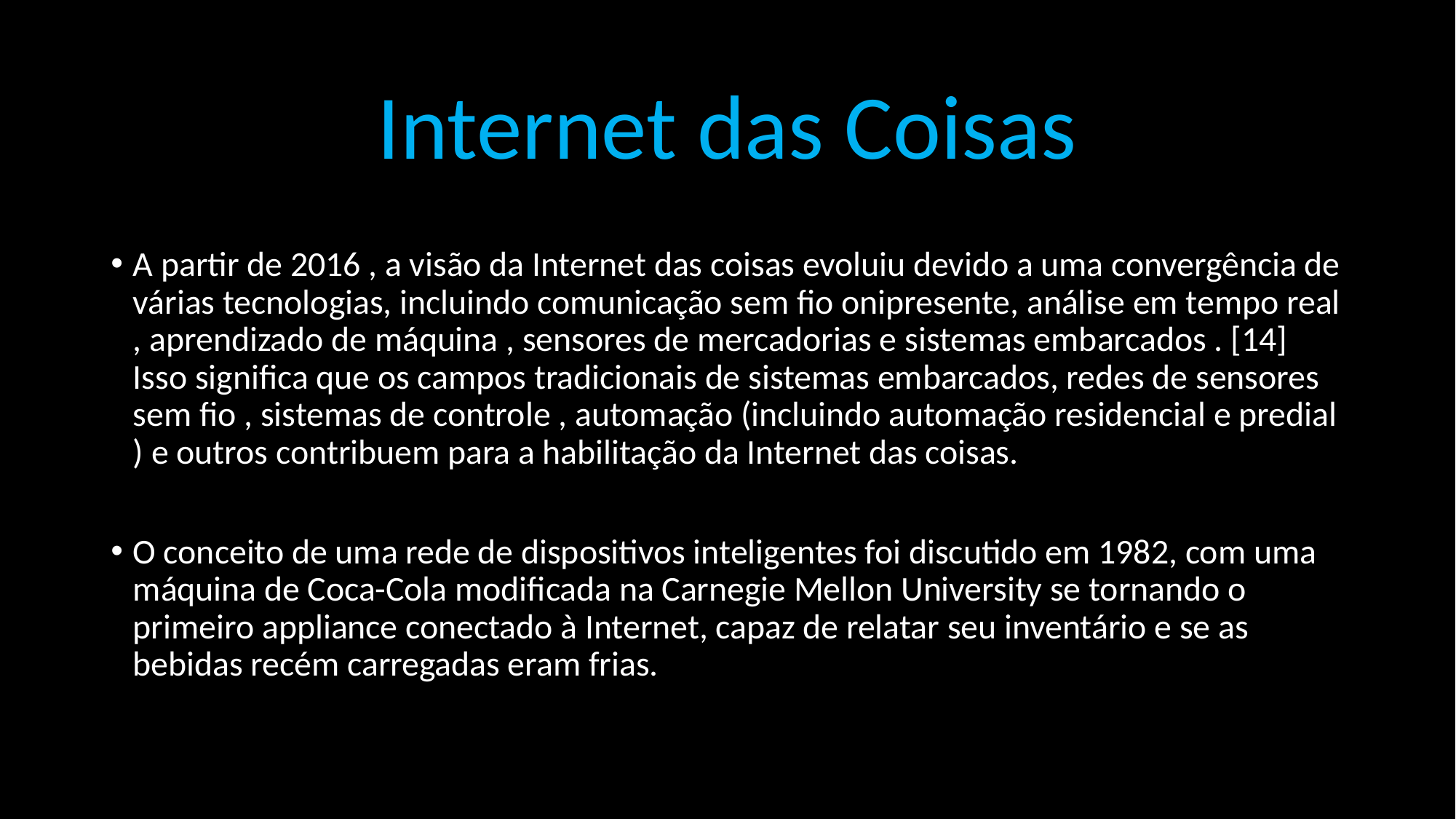

Internet das Coisas

A partir de 2016 , a visão da Internet das coisas evoluiu devido a uma convergência de várias tecnologias, incluindo comunicação sem fio onipresente, análise em tempo real , aprendizado de máquina , sensores de mercadorias e sistemas embarcados . [14] Isso significa que os campos tradicionais de sistemas embarcados, redes de sensores sem fio , sistemas de controle , automação (incluindo automação residencial e predial ) e outros contribuem para a habilitação da Internet das coisas.

O conceito de uma rede de dispositivos inteligentes foi discutido em 1982, com uma máquina de Coca-Cola modificada na Carnegie Mellon University se tornando o primeiro appliance conectado à Internet, capaz de relatar seu inventário e se as bebidas recém carregadas eram frias.